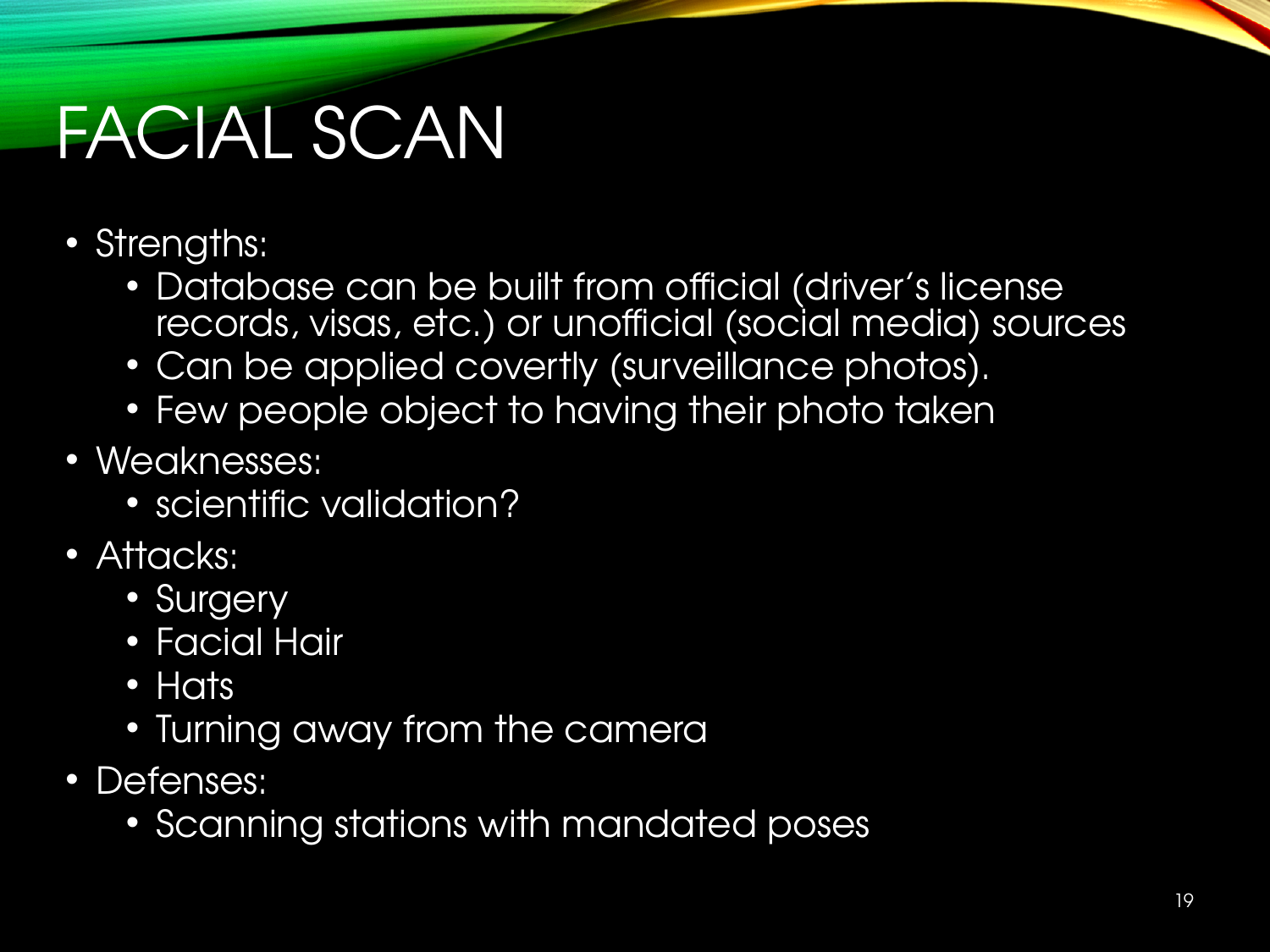

# Facial Scan
Strengths:
Database can be built from official (driver’s license records, visas, etc.) or unofficial (social media) sources
Can be applied covertly (surveillance photos).
Few people object to having their photo taken
Weaknesses:
scientific validation?
Attacks:
Surgery
Facial Hair
Hats
Turning away from the camera
Defenses:
Scanning stations with mandated poses
19